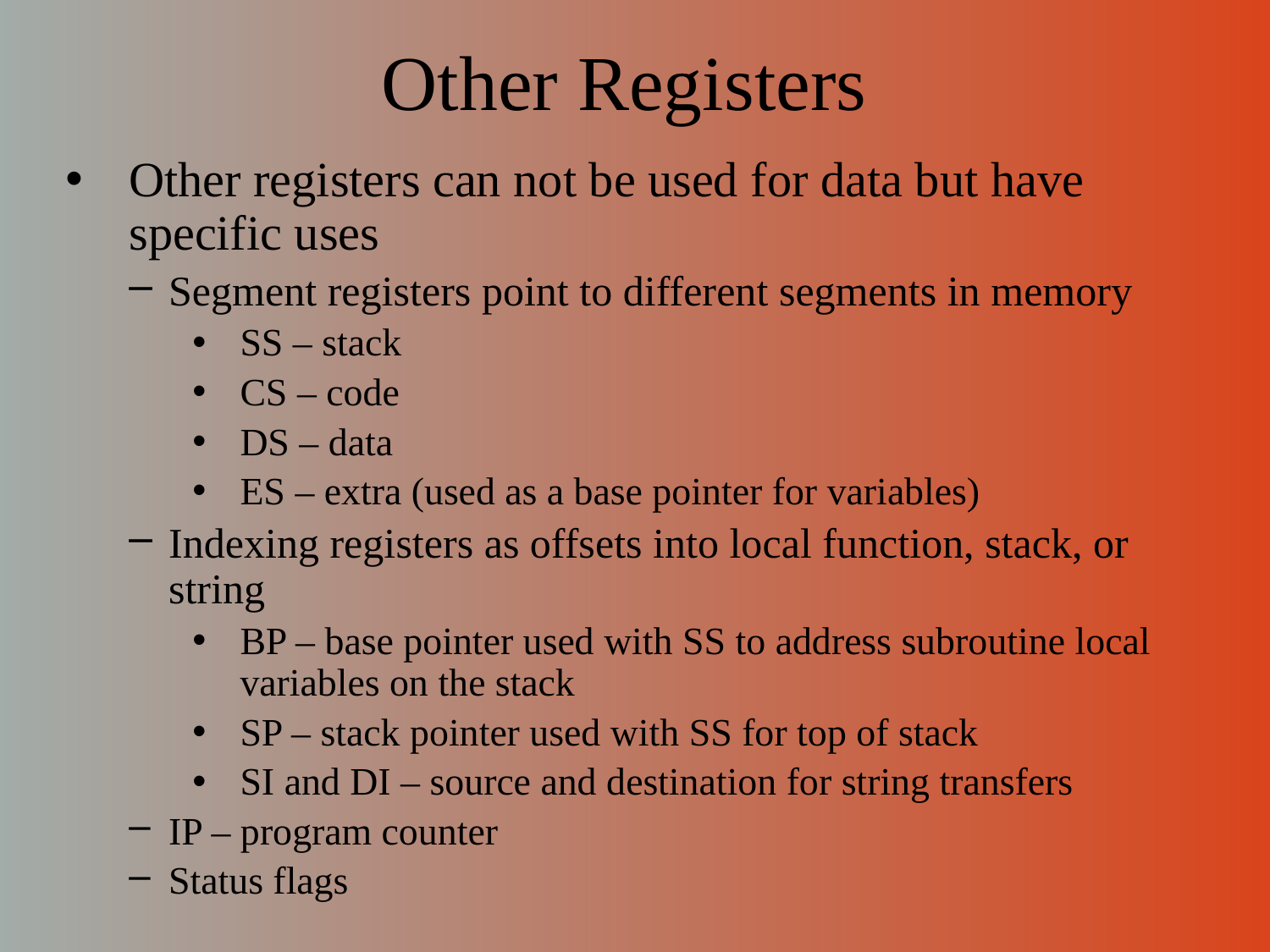

# Other Registers
Other registers can not be used for data but have specific uses
Segment registers point to different segments in memory
SS – stack
CS – code
DS – data
ES – extra (used as a base pointer for variables)
Indexing registers as offsets into local function, stack, or string
BP – base pointer used with SS to address subroutine local variables on the stack
SP – stack pointer used with SS for top of stack
SI and DI – source and destination for string transfers
IP – program counter
Status flags